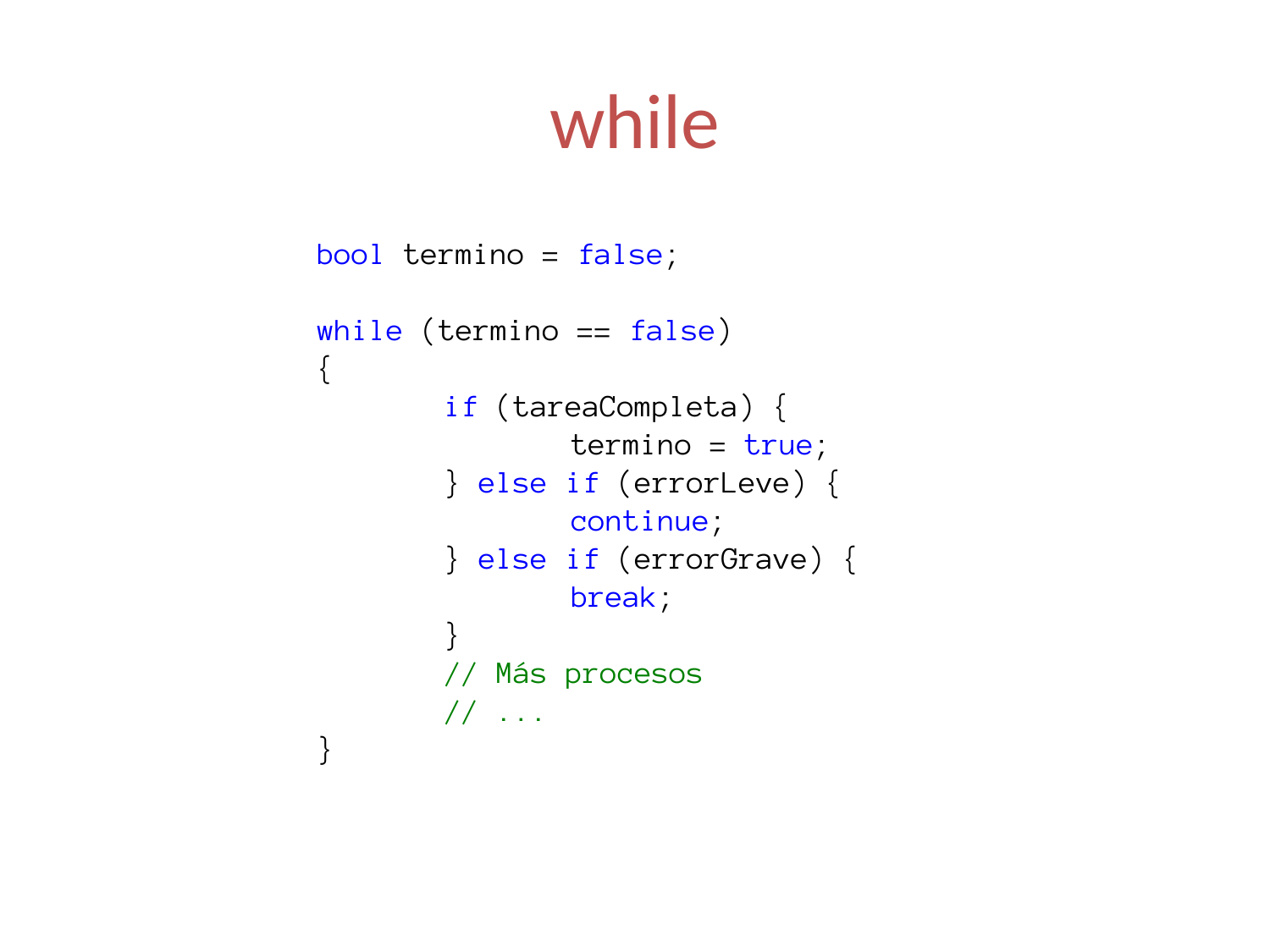

# while
bool termino = false;

while (termino == false)
{
	if (tareaCompleta) {
		termino = true;
	} else if (errorLeve) {
		continue;
	} else if (errorGrave) {
		break;
	}
	// Más procesos
	// ...
}